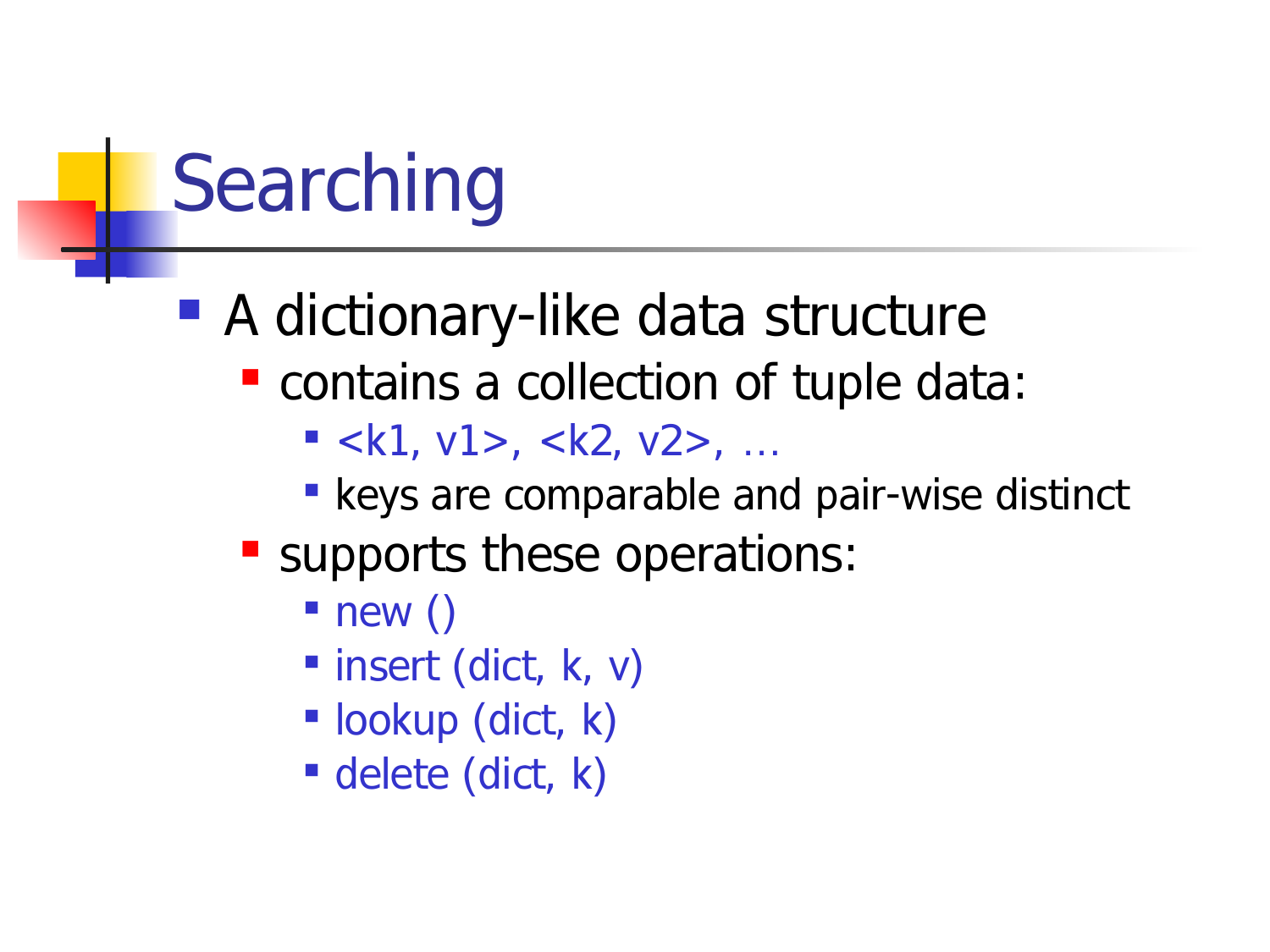

# Searching
A dictionary-like data structure
contains a collection of tuple data:
<k1, v1>, <k2, v2>, …
keys are comparable and pair-wise distinct
supports these operations:
new ()
insert (dict, k, v)
lookup (dict, k)
delete (dict, k)